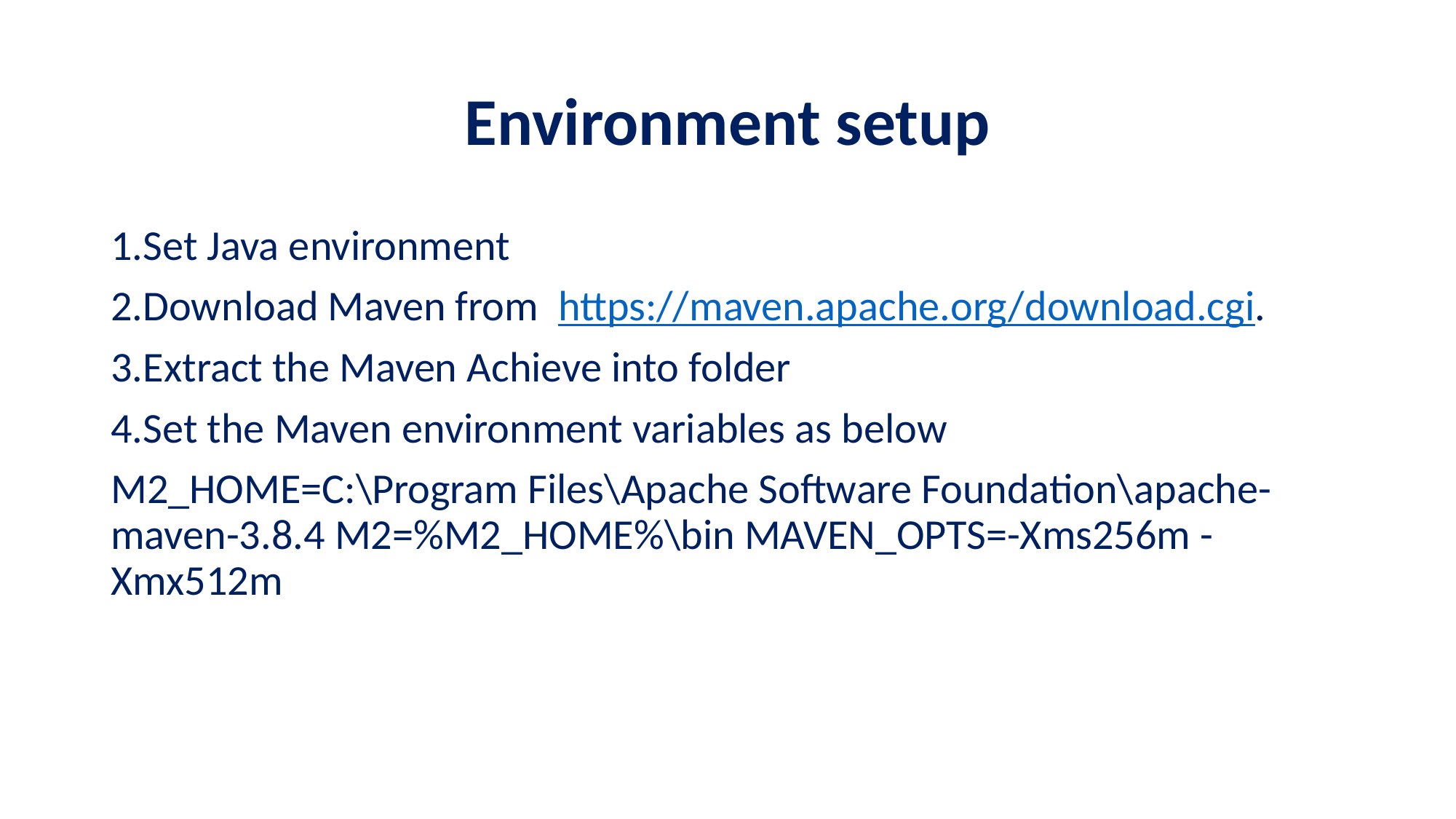

# Environment setup
1.Set Java environment
2.Download Maven from  https://maven.apache.org/download.cgi.
3.Extract the Maven Achieve into folder
4.Set the Maven environment variables as below
M2_HOME=C:\Program Files\Apache Software Foundation\apache-maven-3.8.4 M2=%M2_HOME%\bin MAVEN_OPTS=-Xms256m -Xmx512m